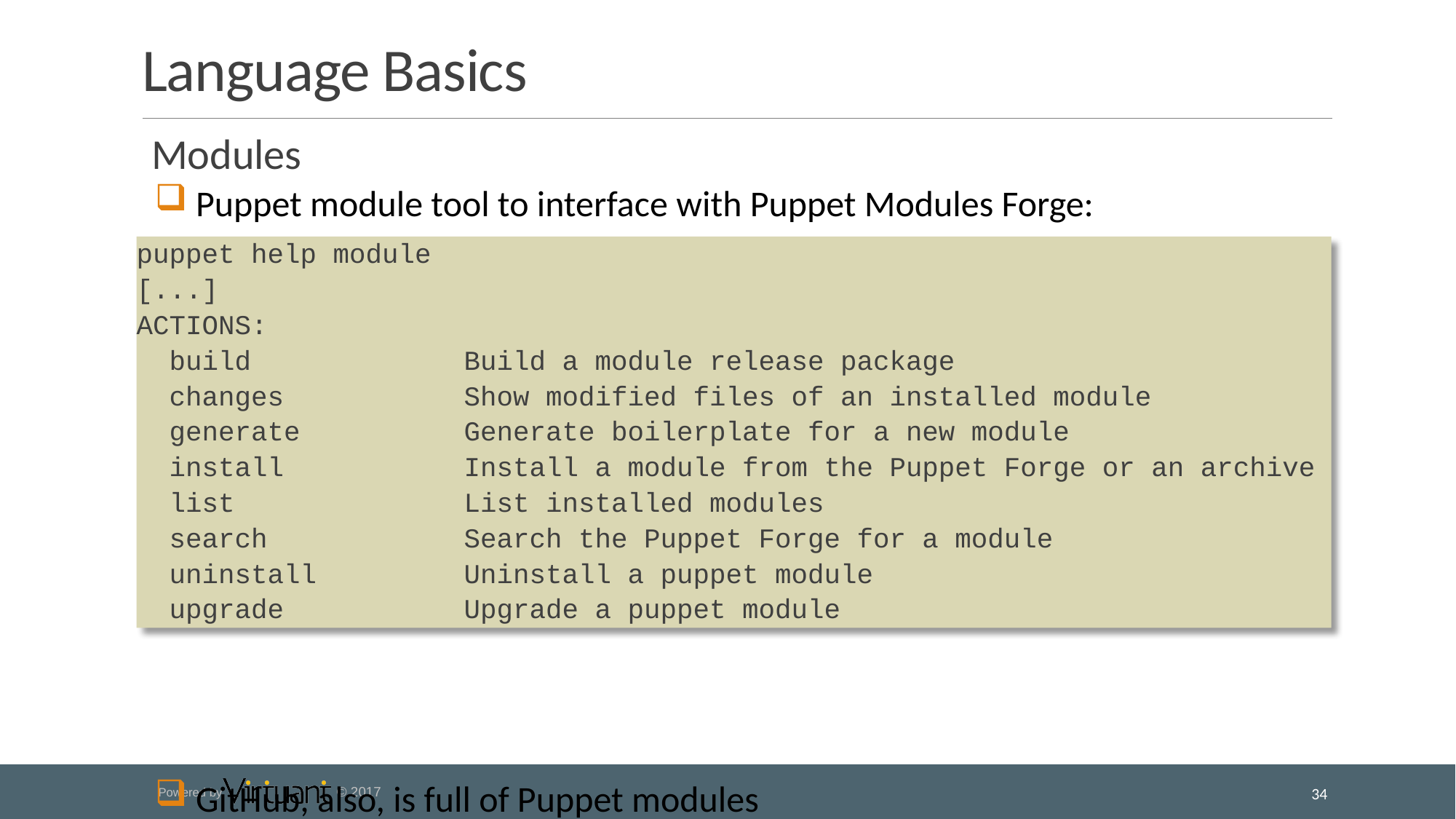

# Language Basics
 Modules
 Puppet module tool to interface with Puppet Modules Forge:

 GitHub, also, is full of Puppet modules

puppet help module
[...]
ACTIONS:
  build 		Build a module release package
  changes 		Show modified files of an installed module
  generate 		Generate boilerplate for a new module
  install 		Install a module from the Puppet Forge or an archive
  list 		List installed modules
  search 		Search the Puppet Forge for a module
  uninstall 		Uninstall a puppet module
  upgrade 		Upgrade a puppet module

34